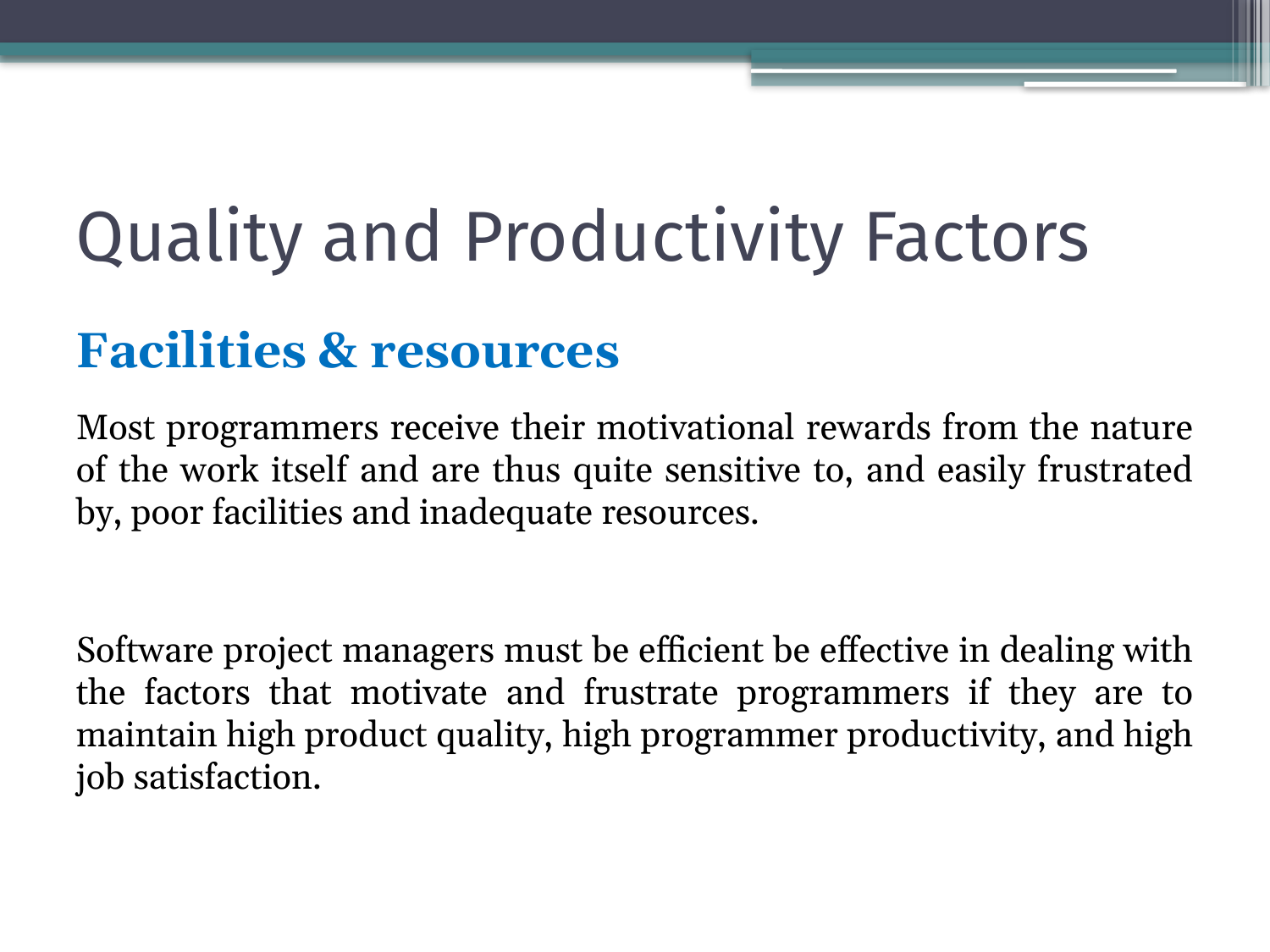

# Quality and Productivity Factors
Facilities & resources
Most programmers receive their motivational rewards from the nature of the work itself and are thus quite sensitive to, and easily frustrated by, poor facilities and inadequate resources.

Software project managers must be efficient be effective in dealing with the factors that motivate and frustrate programmers if they are to maintain high product quality, high programmer productivity, and high job satisfaction.